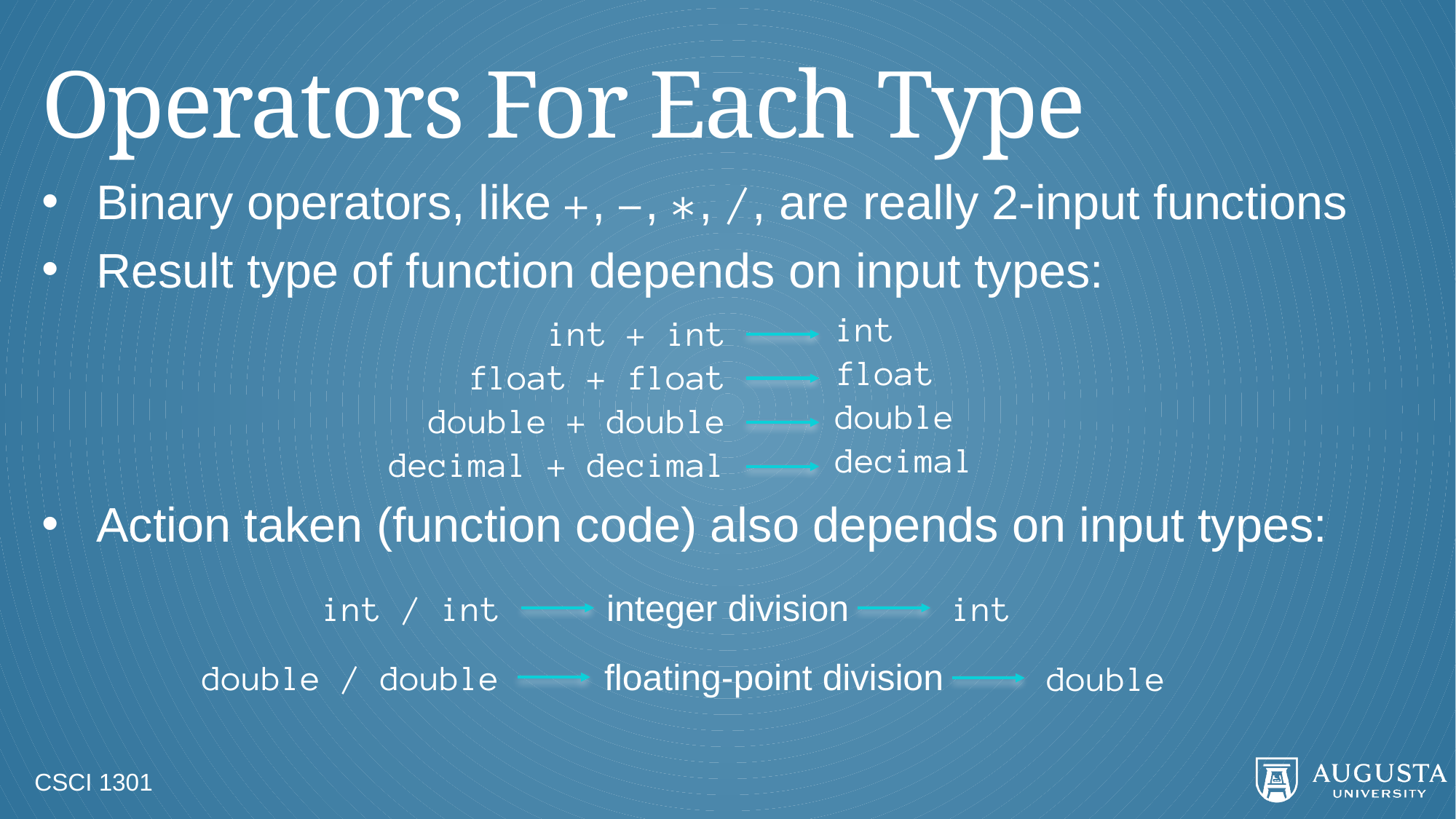

# Operators For Each Type
Binary operators, like +, -, *, /, are really 2-input functions
Result type of function depends on input types:

Action taken (function code) also depends on input types:
int
float
double
decimal
int + int
float + float
double + double
decimal + decimal
int / int
int
integer division
double / double
floating-point division
double
CSCI 1301